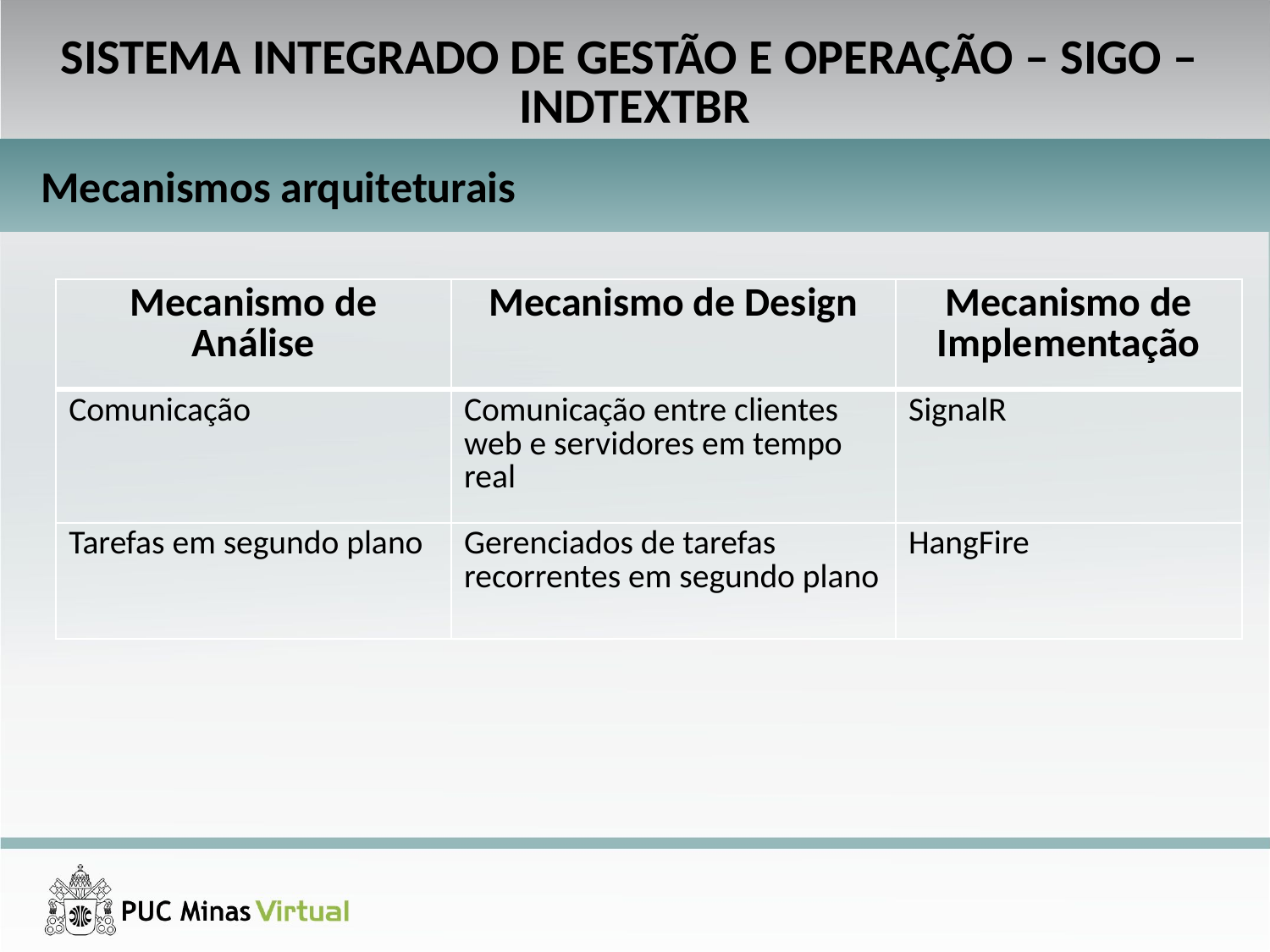

SISTEMA INTEGRADO DE GESTÃO E OPERAÇÃO – SIGO –
INDTEXTBR

Mecanismos arquiteturais

| Mecanismo de Análise | Mecanismo de Design | Mecanismo de Implementação |
| --- | --- | --- |
| Comunicação | Comunicação entre clientes web e servidores em tempo real | SignalR |
| Tarefas em segundo plano | Gerenciados de tarefas recorrentes em segundo plano | HangFire |